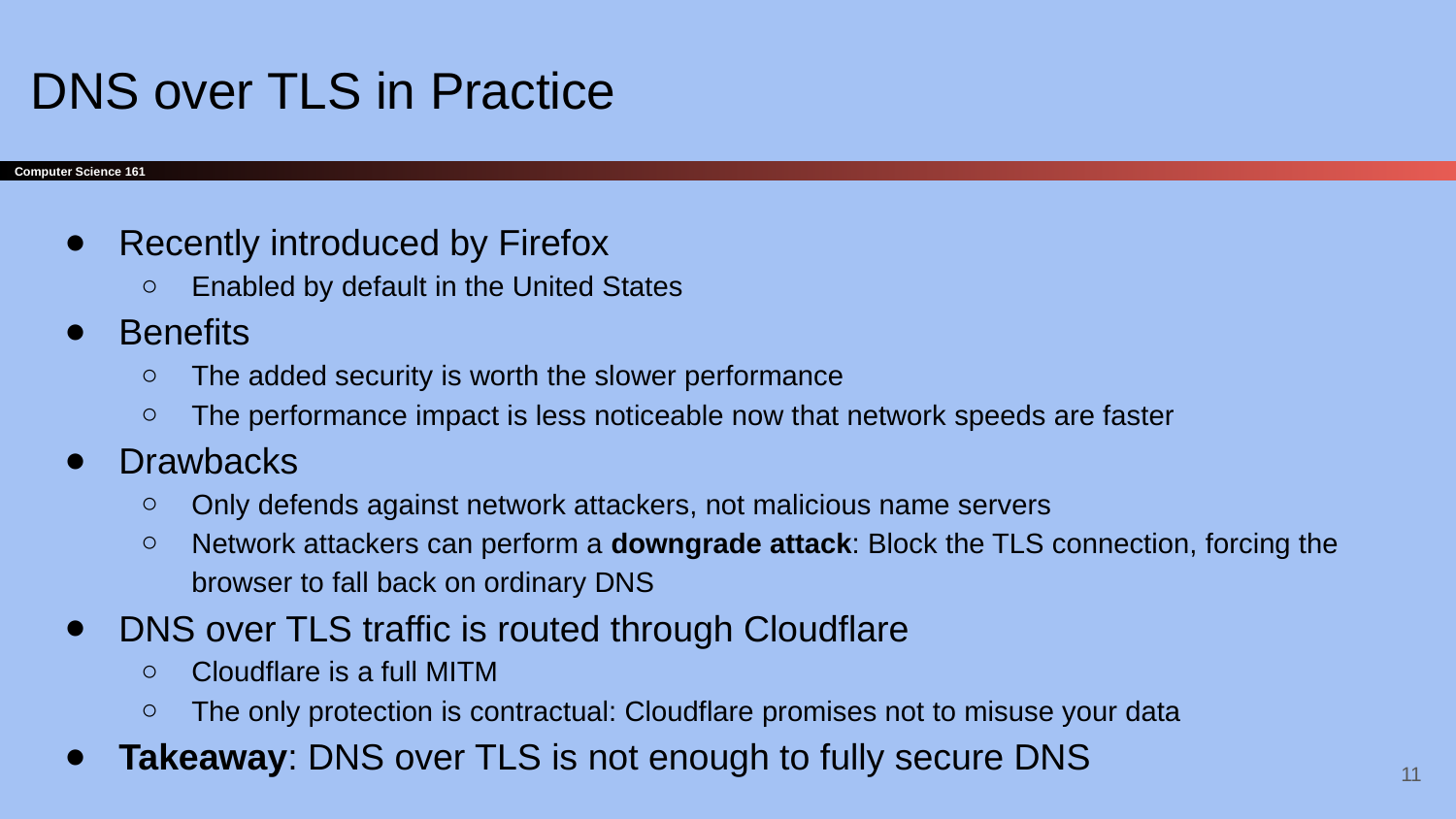

# DNS over TLS in Practice
Recently introduced by Firefox
Enabled by default in the United States
Benefits
The added security is worth the slower performance
The performance impact is less noticeable now that network speeds are faster
Drawbacks
Only defends against network attackers, not malicious name servers
Network attackers can perform a downgrade attack: Block the TLS connection, forcing the browser to fall back on ordinary DNS
DNS over TLS traffic is routed through Cloudflare
Cloudflare is a full MITM
The only protection is contractual: Cloudflare promises not to misuse your data
Takeaway: DNS over TLS is not enough to fully secure DNS
11